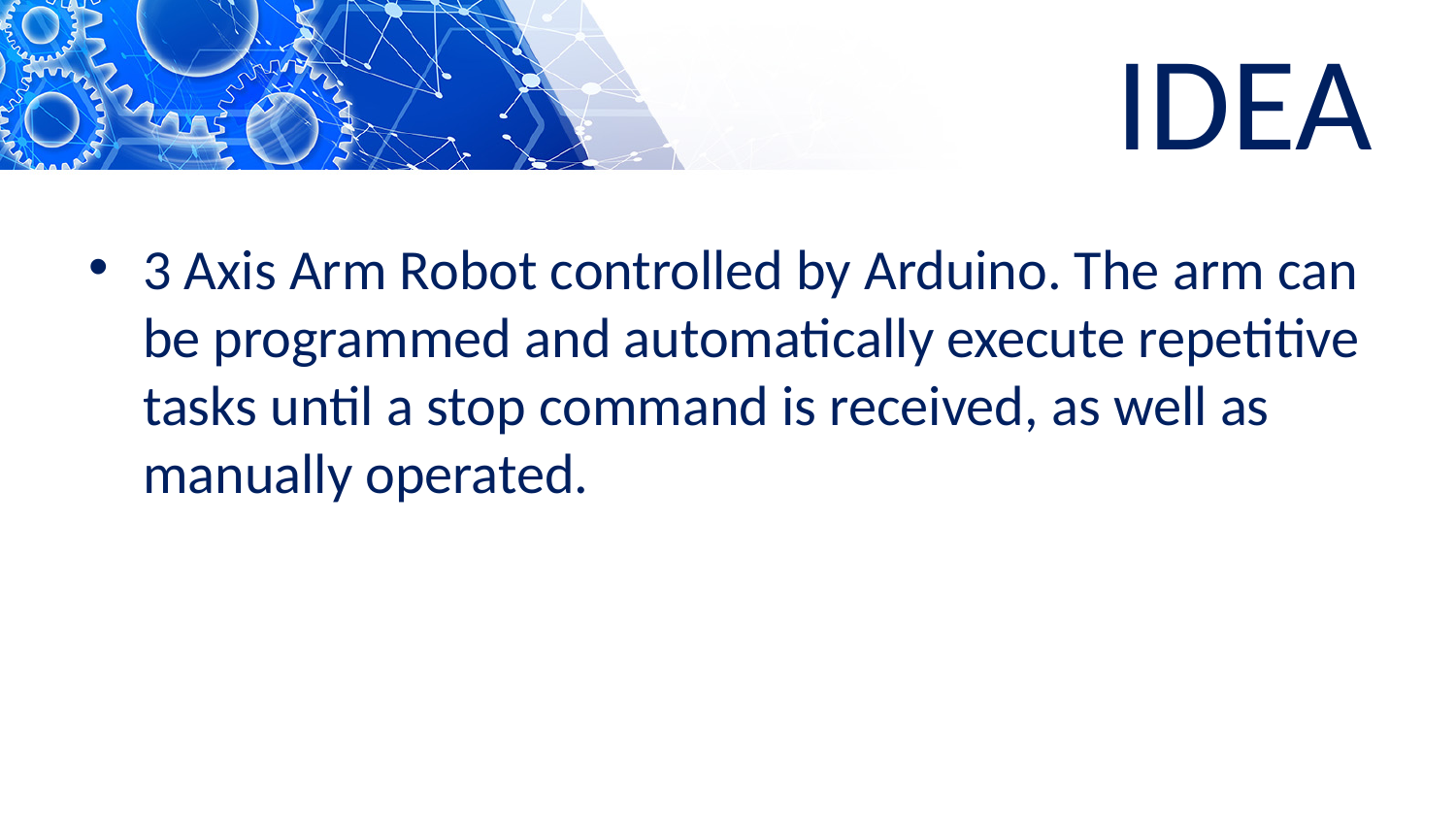

# IDEA
3 Axis Arm Robot controlled by Arduino. The arm can be programmed and automatically execute repetitive tasks until a stop command is received, as well as manually operated.